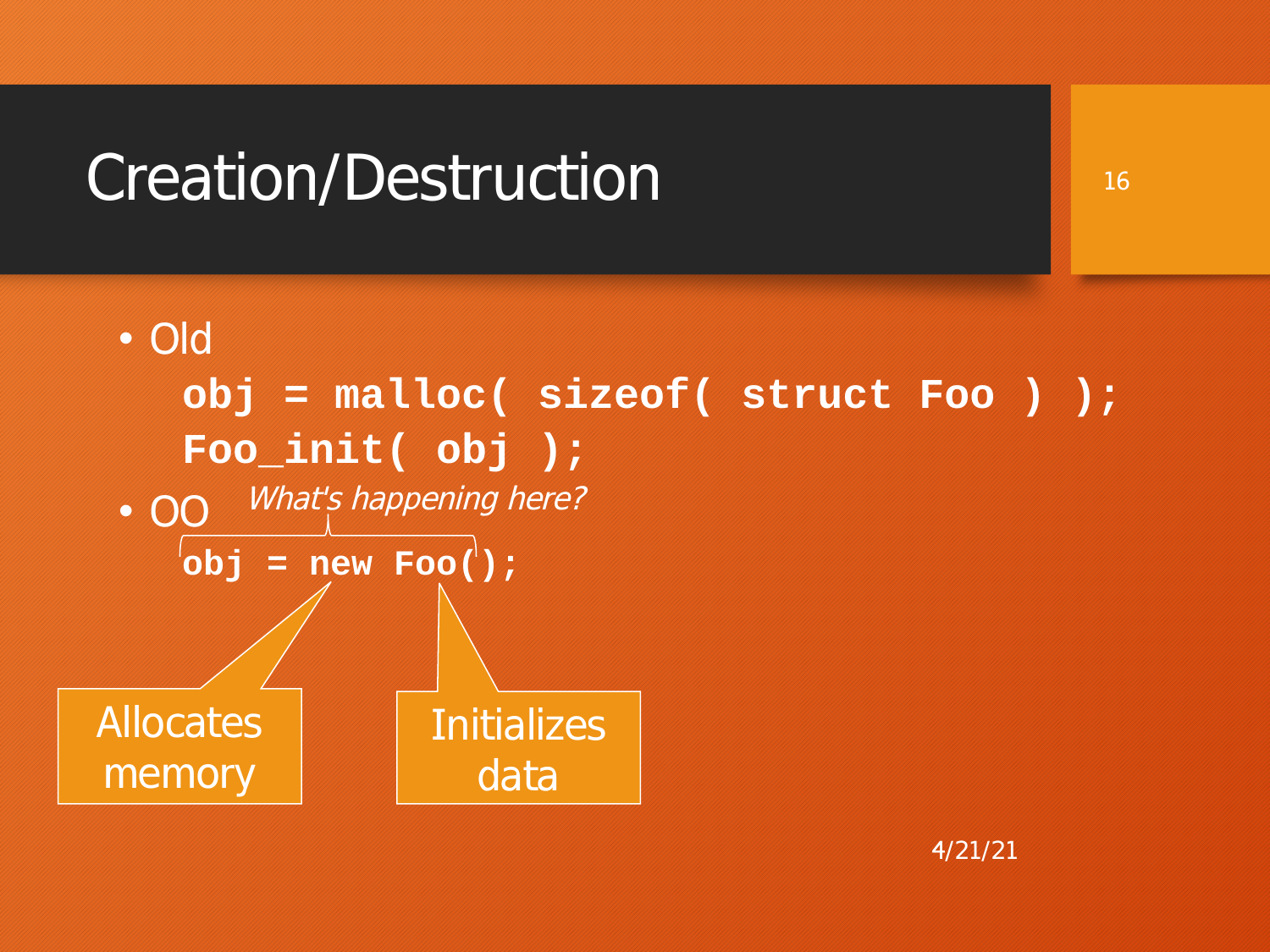

# Creation/Destruction
16
Old
obj = malloc( sizeof( struct Foo ) );
Foo_init( obj );
OO
obj = new Foo();

What's happening here?
Allocates memory
Initializes
data
4/21/21